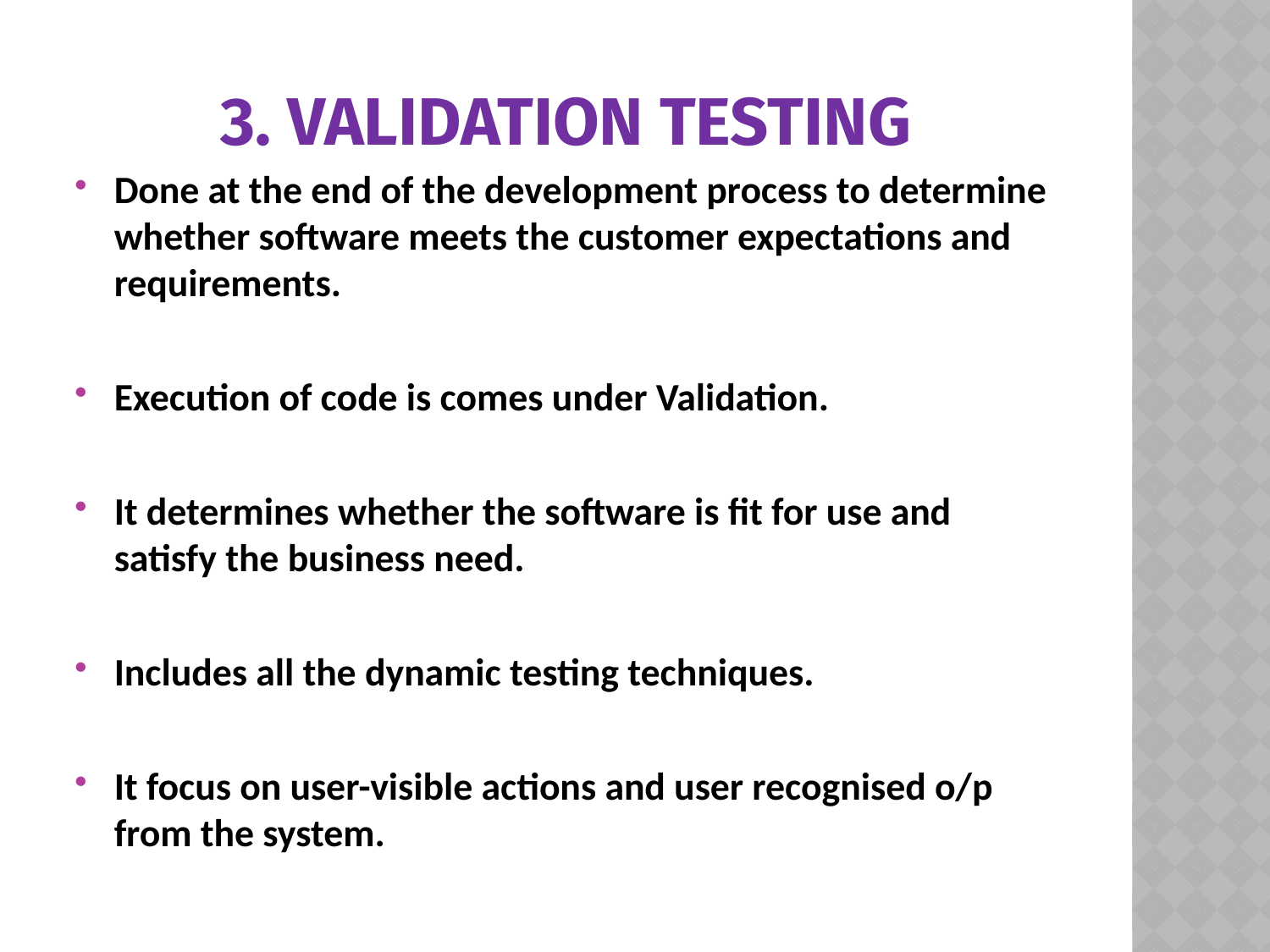

# 3. Validation testing
Done at the end of the development process to determine whether software meets the customer expectations and requirements.

Execution of code is comes under Validation.

It determines whether the software is fit for use and satisfy the business need.

Includes all the dynamic testing techniques.

It focus on user-visible actions and user recognised o/p from the system.